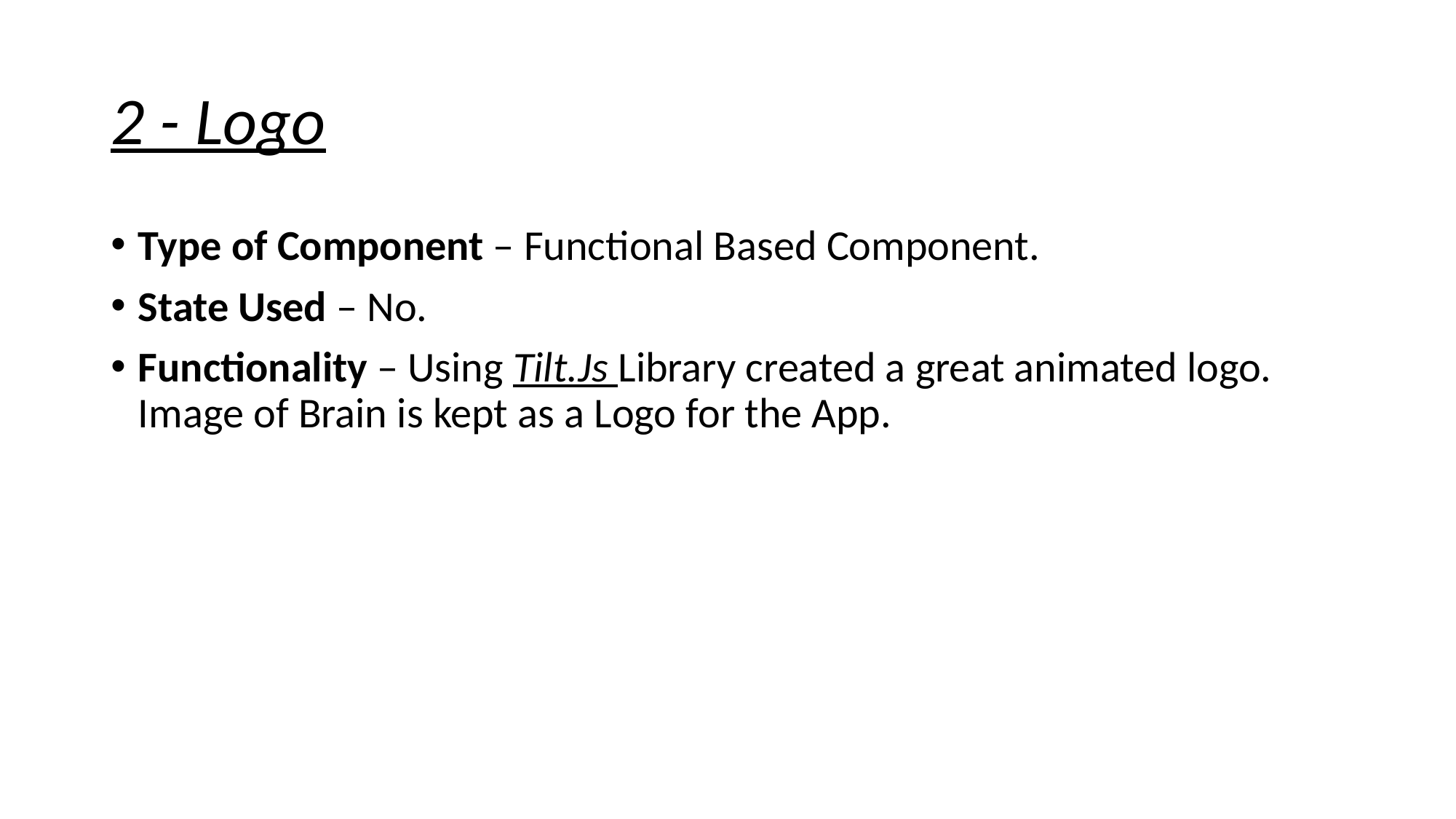

# 2 - Logo
Type of Component – Functional Based Component.
State Used – No.
Functionality – Using Tilt.Js Library created a great animated logo. Image of Brain is kept as a Logo for the App.